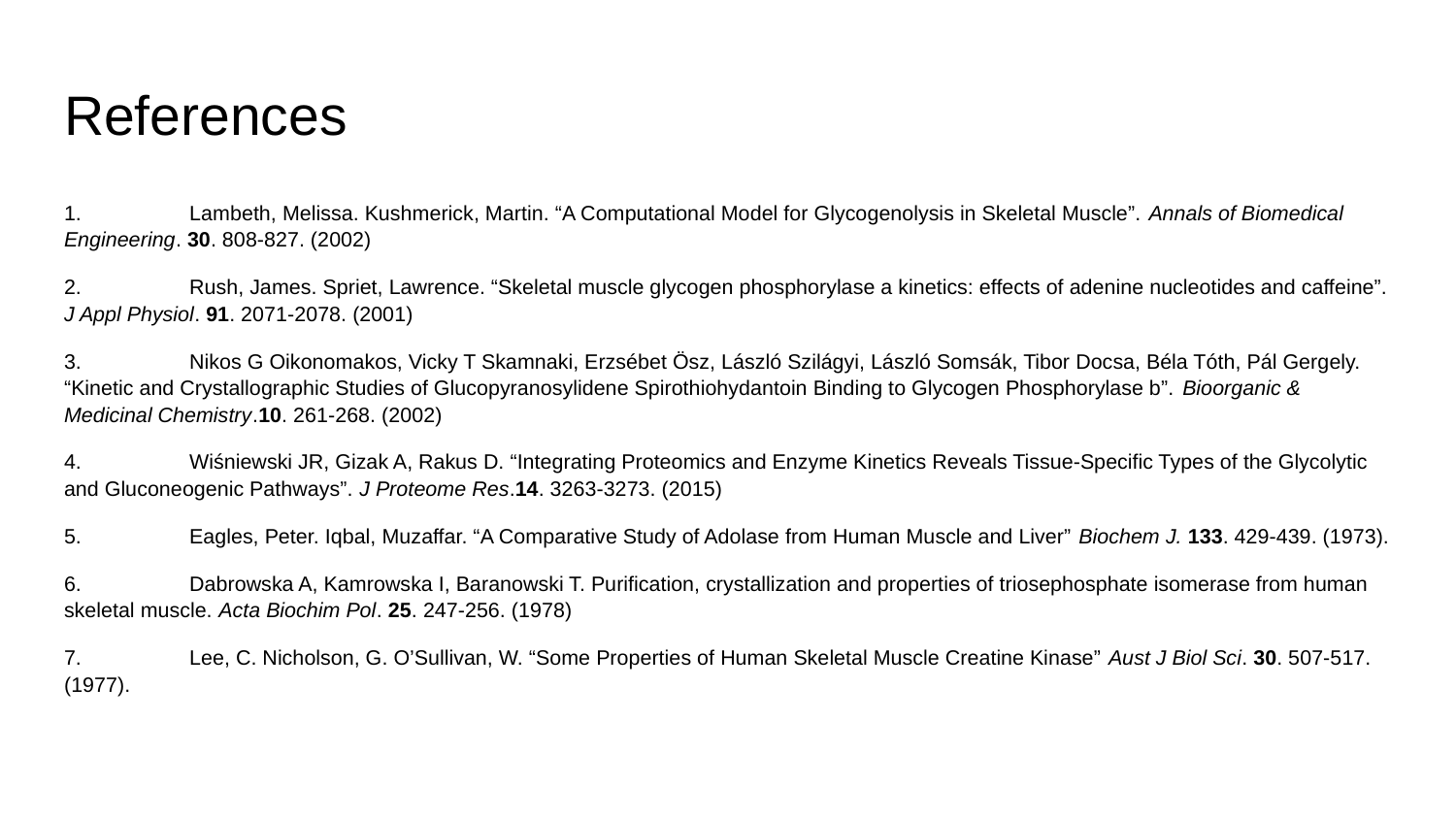

# References
1.	Lambeth, Melissa. Kushmerick, Martin. “A Computational Model for Glycogenolysis in Skeletal Muscle”. Annals of Biomedical Engineering. 30. 808-827. (2002)
2.	Rush, James. Spriet, Lawrence. “Skeletal muscle glycogen phosphorylase a kinetics: effects of adenine nucleotides and caffeine”. J Appl Physiol. 91. 2071-2078. (2001)
3.	Nikos G Oikonomakos, Vicky T Skamnaki, Erzsébet Ösz, László Szilágyi, László Somsák, Tibor Docsa, Béla Tóth, Pál Gergely. “Kinetic and Crystallographic Studies of Glucopyranosylidene Spirothiohydantoin Binding to Glycogen Phosphorylase b”. Bioorganic & Medicinal Chemistry.10. 261-268. (2002)
4.	Wiśniewski JR, Gizak A, Rakus D. “Integrating Proteomics and Enzyme Kinetics Reveals Tissue-Specific Types of the Glycolytic and Gluconeogenic Pathways”. J Proteome Res.14. 3263-3273. (2015)
5.	Eagles, Peter. Iqbal, Muzaffar. “A Comparative Study of Adolase from Human Muscle and Liver” Biochem J. 133. 429-439. (1973).
6.	Dabrowska A, Kamrowska I, Baranowski T. Purification, crystallization and properties of triosephosphate isomerase from human skeletal muscle. Acta Biochim Pol. 25. 247-256. (1978)
7.	Lee, C. Nicholson, G. O’Sullivan, W. “Some Properties of Human Skeletal Muscle Creatine Kinase” Aust J Biol Sci. 30. 507-517. (1977).